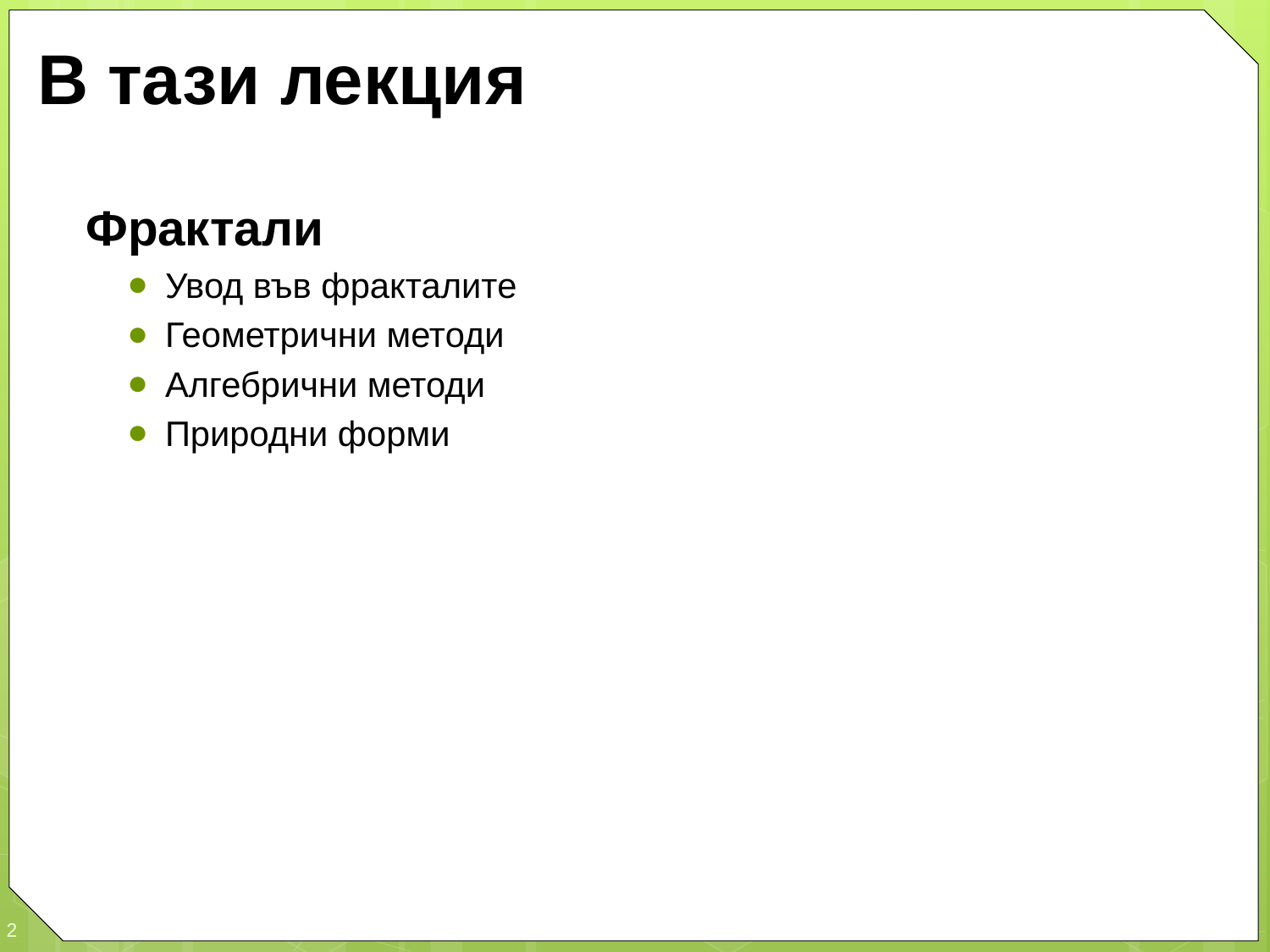

# В тази лекция
Фрактали
Увод във фракталите
Геометрични методи
Алгебрични методи
Природни форми